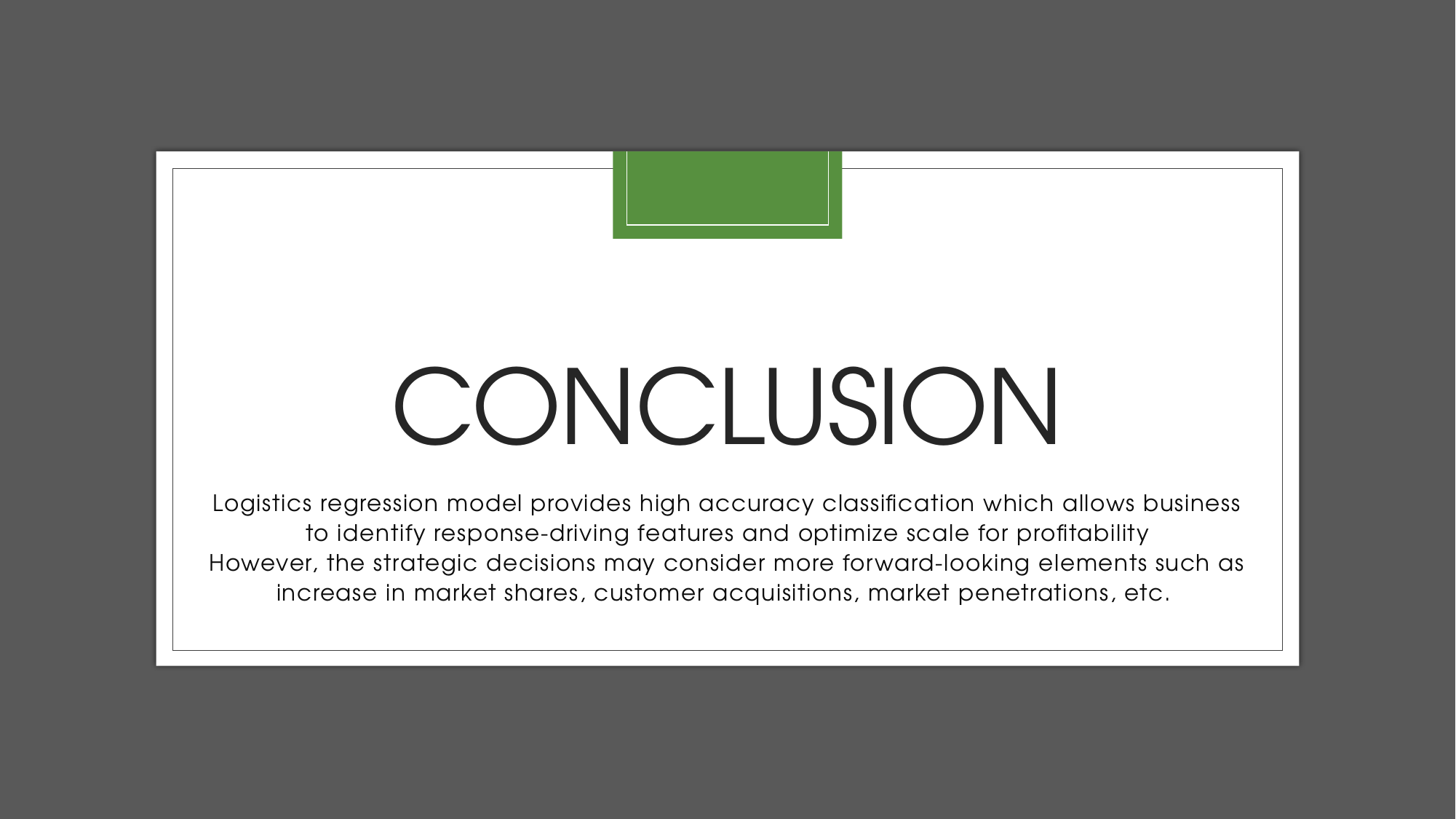

# Conclusion
Logistics regression model provides high accuracy classification which allows business to identify response-driving features and optimize scale for profitability
However, the strategic decisions may consider more forward-looking elements such as increase in market shares, customer acquisitions, market penetrations, etc.